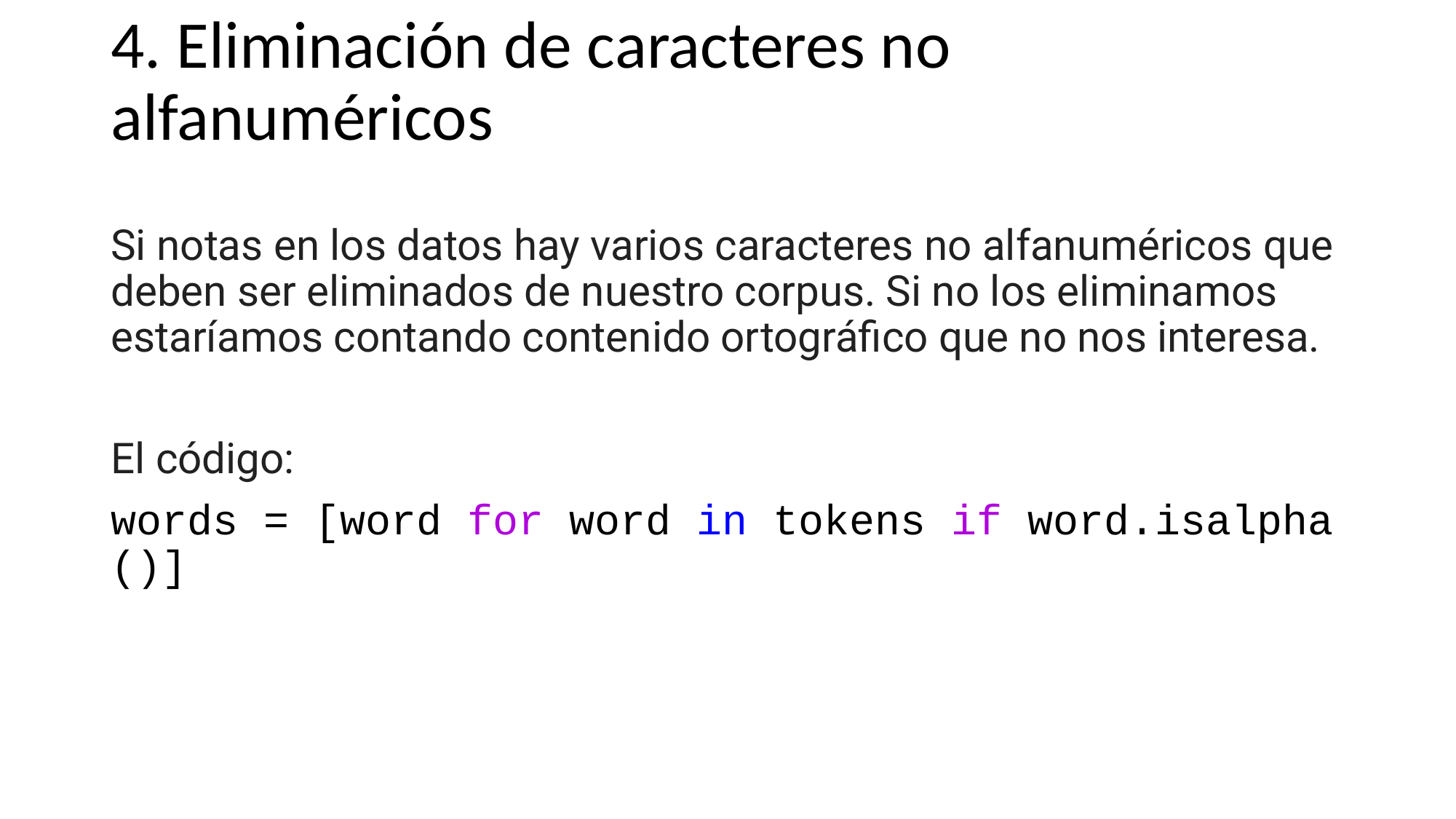

# 4. Eliminación de caracteres no alfanuméricos
Si notas en los datos hay varios caracteres no alfanuméricos que deben ser eliminados de nuestro corpus. Si no los eliminamos estaríamos contando contenido ortográfico que no nos interesa.

El código:
words = [word for word in tokens if word.isalpha()]